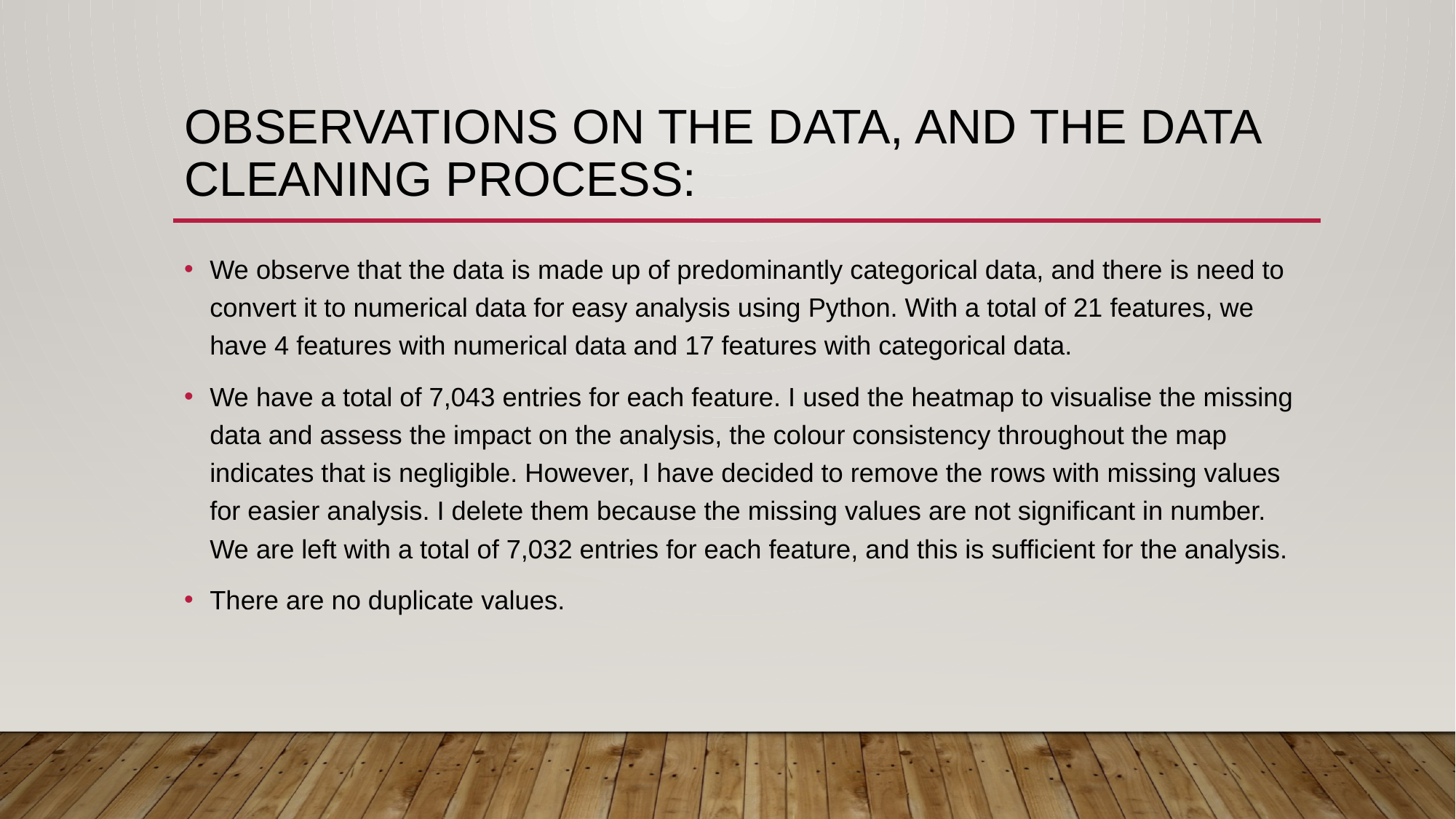

# Observations on the data, and the data cleaning process:
We observe that the data is made up of predominantly categorical data, and there is need to convert it to numerical data for easy analysis using Python. With a total of 21 features, we have 4 features with numerical data and 17 features with categorical data.
We have a total of 7,043 entries for each feature. I used the heatmap to visualise the missing data and assess the impact on the analysis, the colour consistency throughout the map indicates that is negligible. However, I have decided to remove the rows with missing values for easier analysis. I delete them because the missing values are not significant in number. We are left with a total of 7,032 entries for each feature, and this is sufficient for the analysis.
There are no duplicate values.